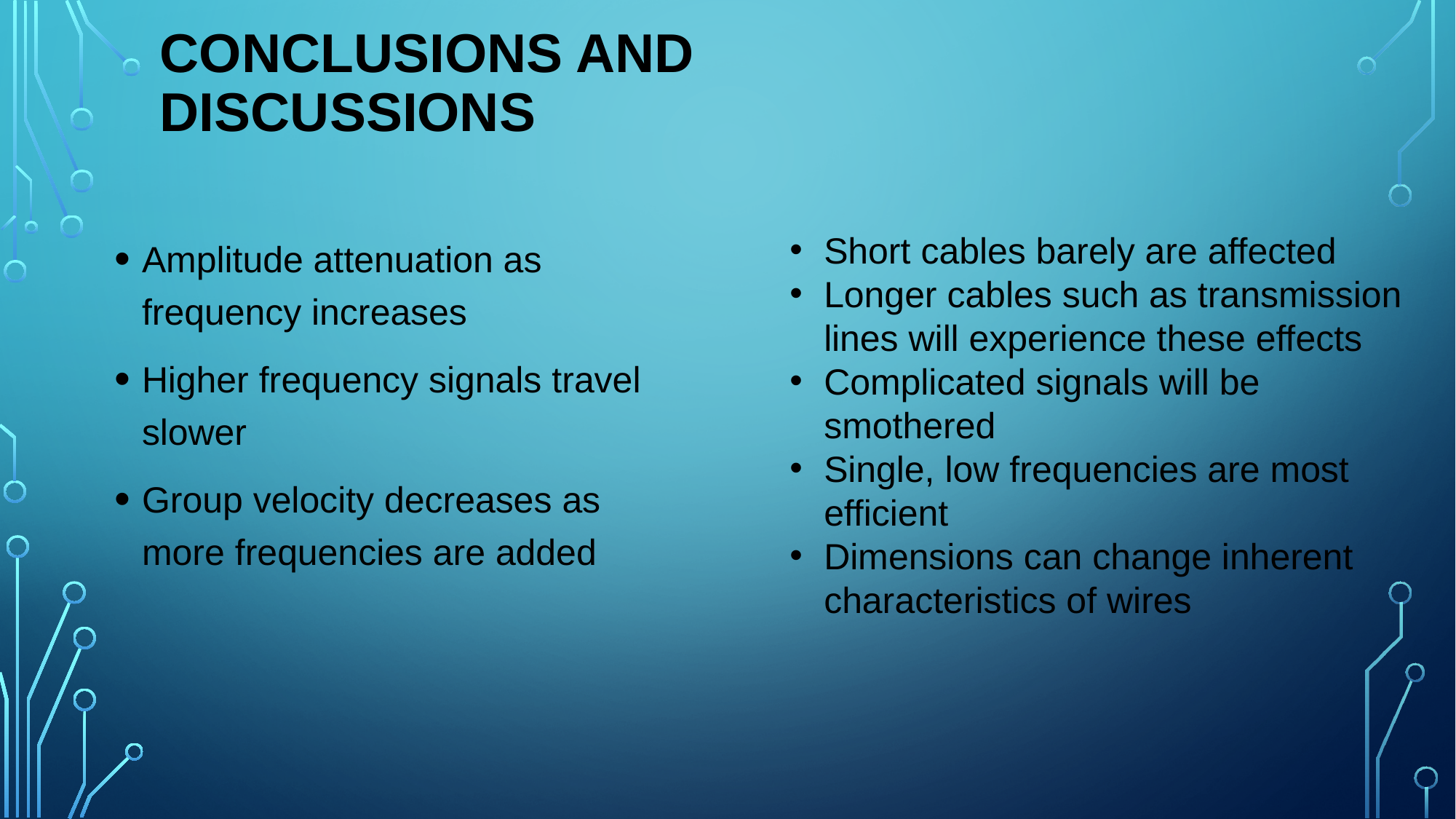

# Conclusions and Discussions
Amplitude attenuation as frequency increases
Higher frequency signals travel slower
Group velocity decreases as more frequencies are added

Short cables barely are affected
Longer cables such as transmission lines will experience these effects
Complicated signals will be smothered
Single, low frequencies are most efficient
Dimensions can change inherent characteristics of wires